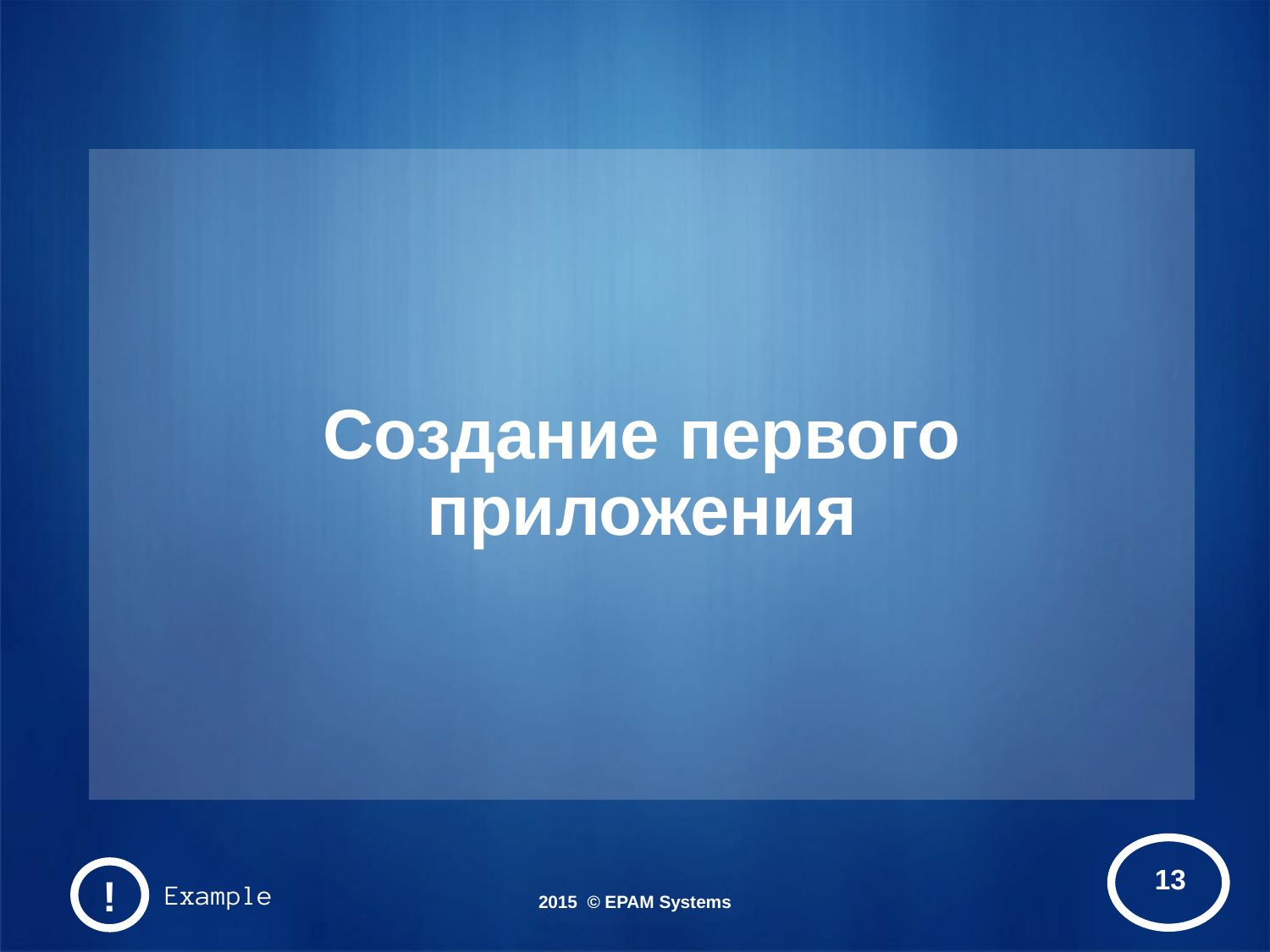

# Создание первого приложения
!
Example
2015  © EPAM Systems